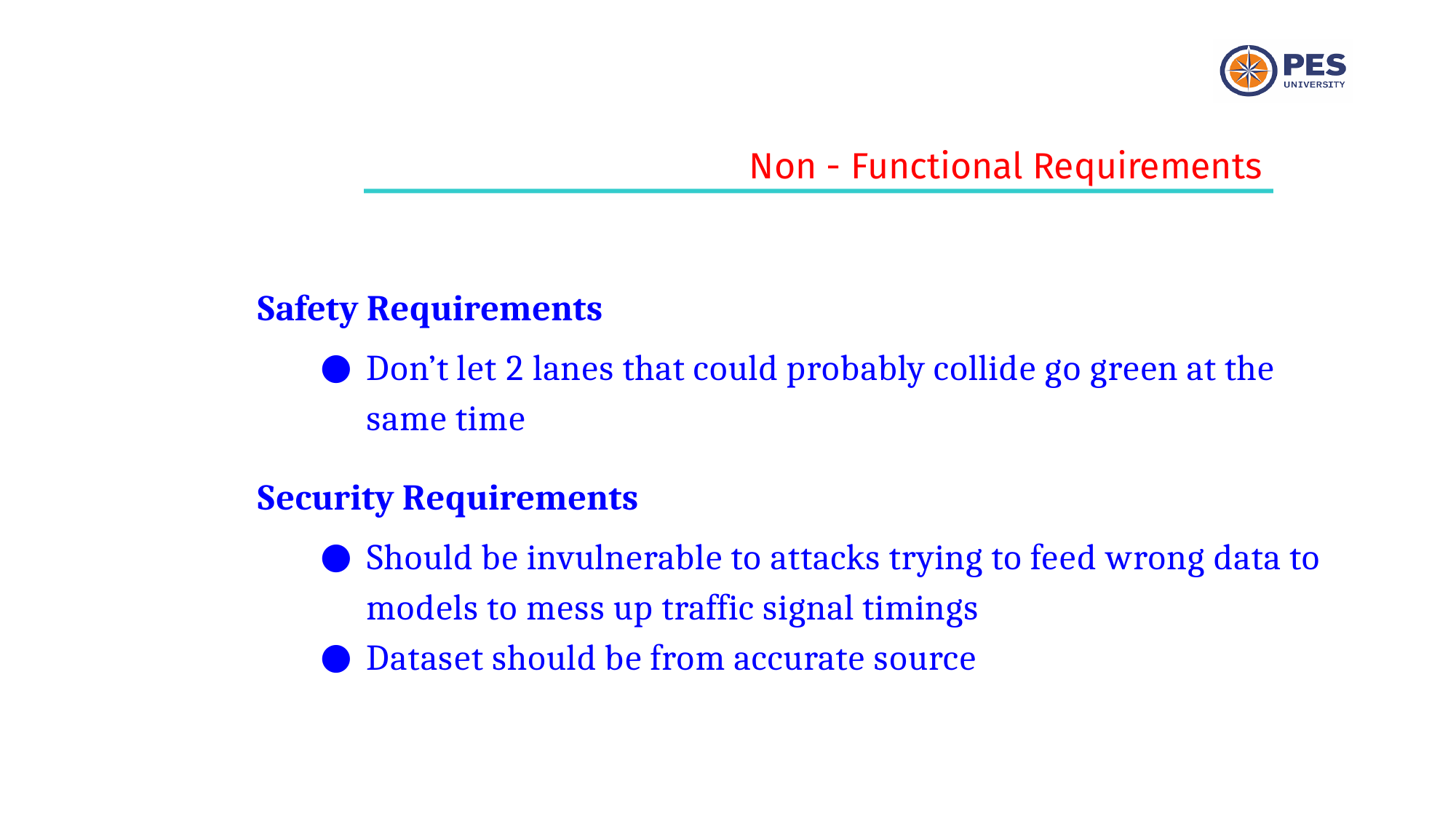

Non - Functional Requirements

Safety Requirements
Don’t let 2 lanes that could probably collide go green at the same time
Security Requirements
Should be invulnerable to attacks trying to feed wrong data to models to mess up traffic signal timings
Dataset should be from accurate source